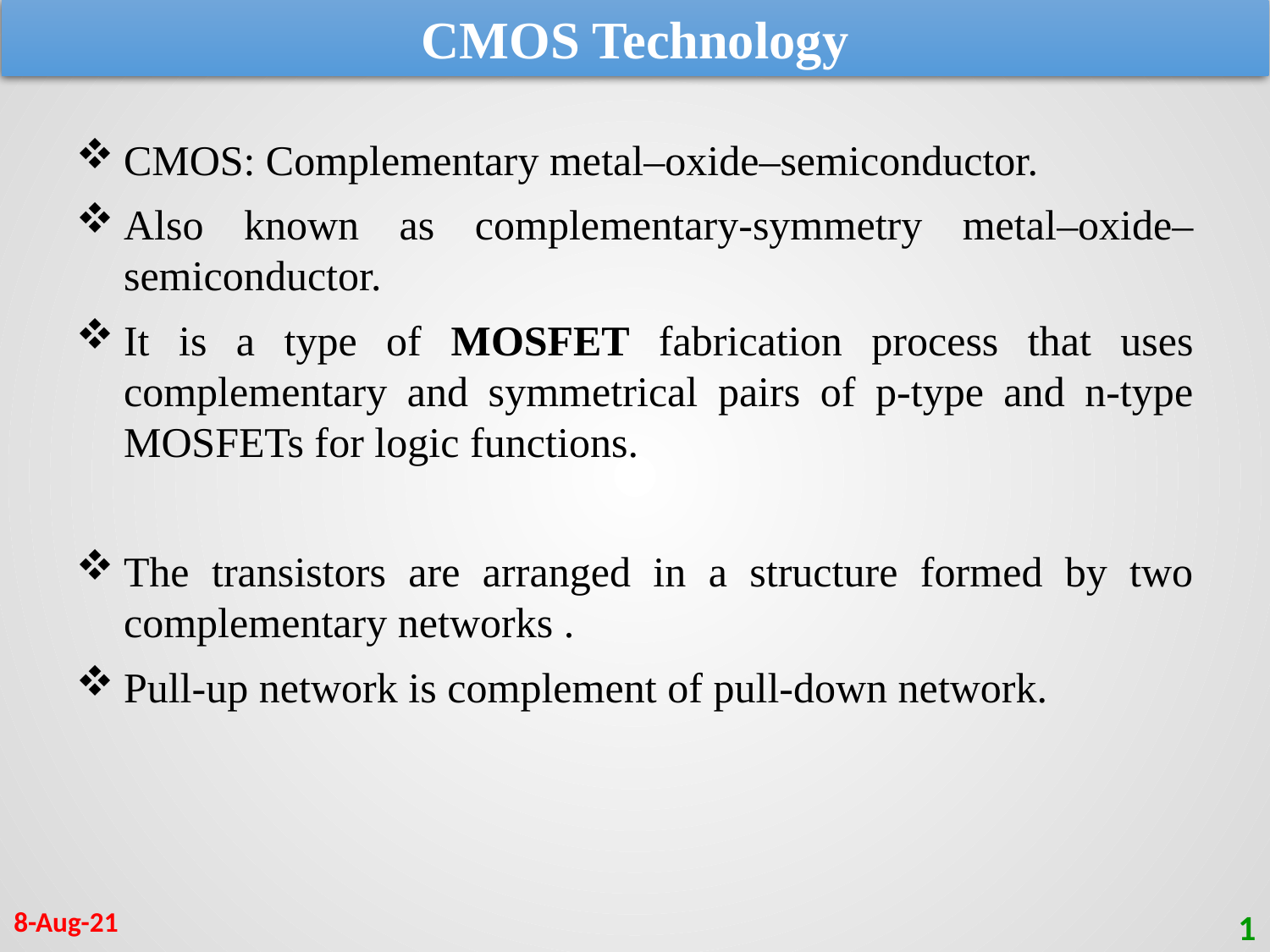

CMOS Technology
CMOS: Complementary metal–oxide–semiconductor.
Also known as complementary-symmetry metal–oxide–semiconductor.
It is a type of MOSFET fabrication process that uses complementary and symmetrical pairs of p-type and n-type MOSFETs for logic functions.

The transistors are arranged in a structure formed by two complementary networks .
Pull-up network is complement of pull-down network.

8-Aug-21
1